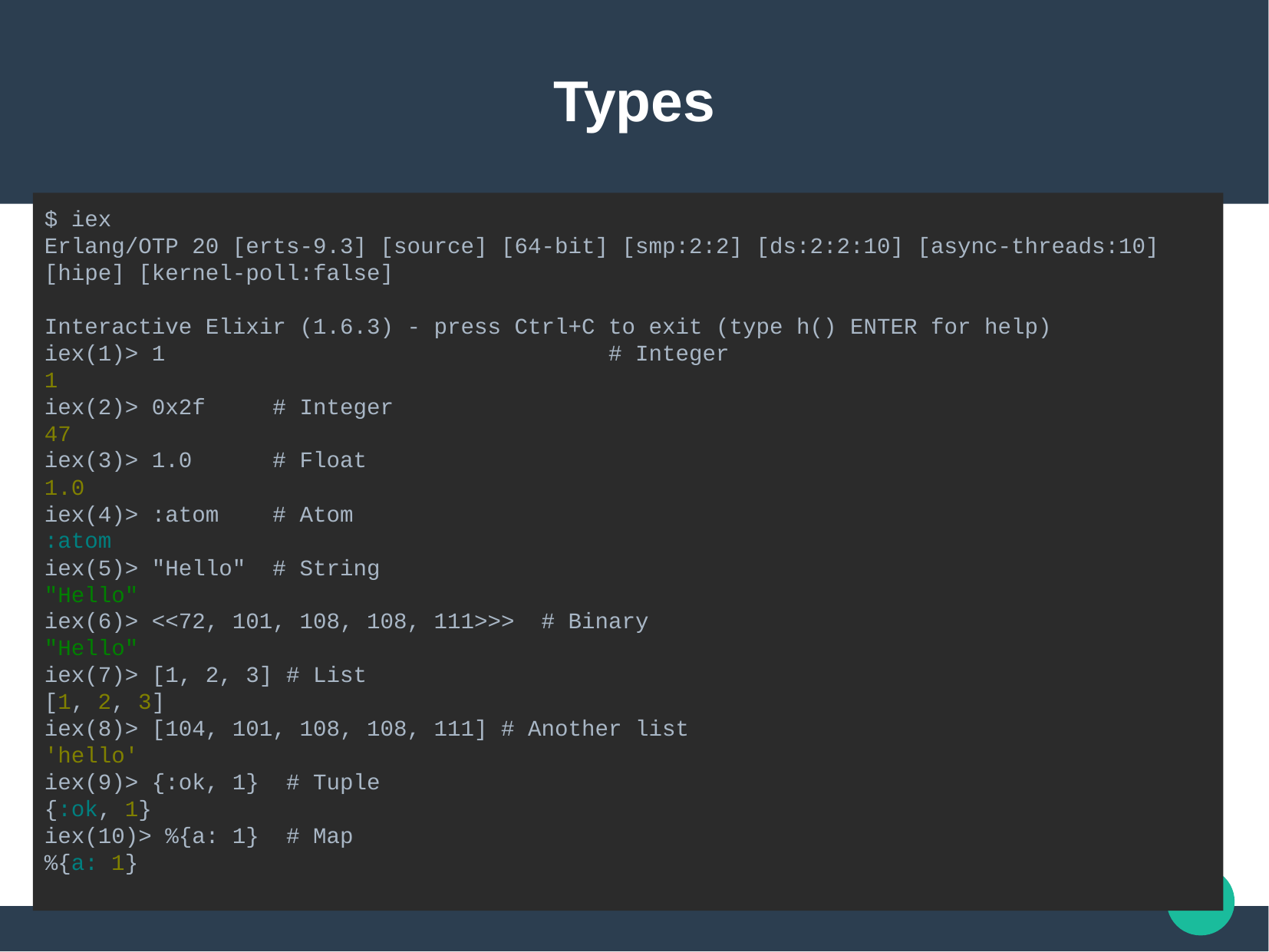

Types
$ iex
Erlang/OTP 20 [erts-9.3] [source] [64-bit] [smp:2:2] [ds:2:2:10] [async-threads:10] [hipe] [kernel-poll:false]
Interactive Elixir (1.6.3) - press Ctrl+C to exit (type h() ENTER for help)
iex(1)> 1                                 # Integer
1
iex(2)> 0x2f     # Integer
47
iex(3)> 1.0      # Float
1.0
iex(4)> :atom    # Atom
:atom
iex(5)> "Hello"  # String
"Hello"
iex(6)> <<72, 101, 108, 108, 111>>>  # Binary
"Hello"
iex(7)> [1, 2, 3] # List
[1, 2, 3]
iex(8)> [104, 101, 108, 108, 111] # Another list
'hello'
iex(9)> {:ok, 1}  # Tuple
{:ok, 1}
iex(10)> %{a: 1}  # Map
%{a: 1}